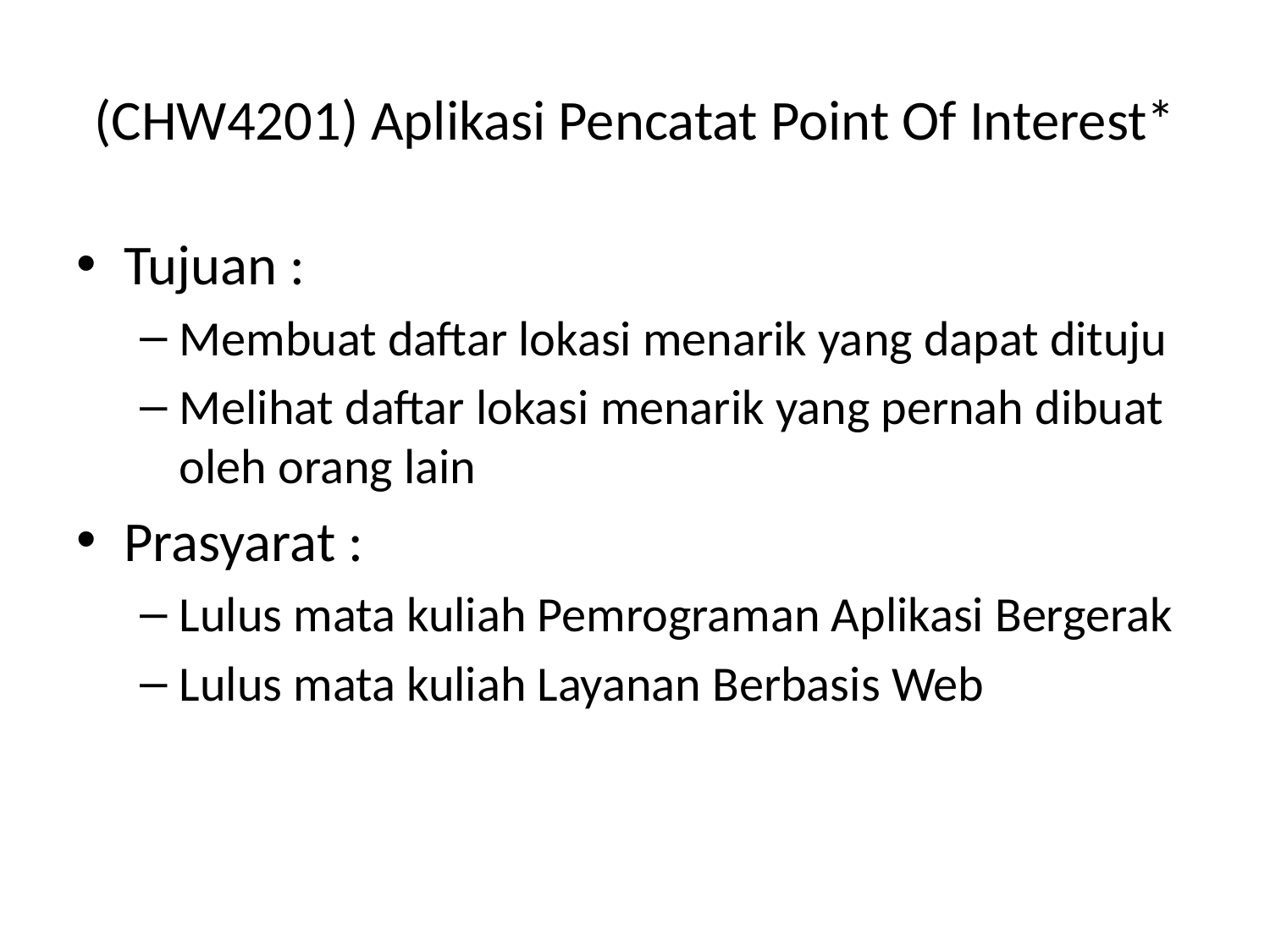

# (CHW4201) Aplikasi Pencatat Point Of Interest*
Tujuan :
Membuat daftar lokasi menarik yang dapat dituju
Melihat daftar lokasi menarik yang pernah dibuat oleh orang lain
Prasyarat :
Lulus mata kuliah Pemrograman Aplikasi Bergerak
Lulus mata kuliah Layanan Berbasis Web